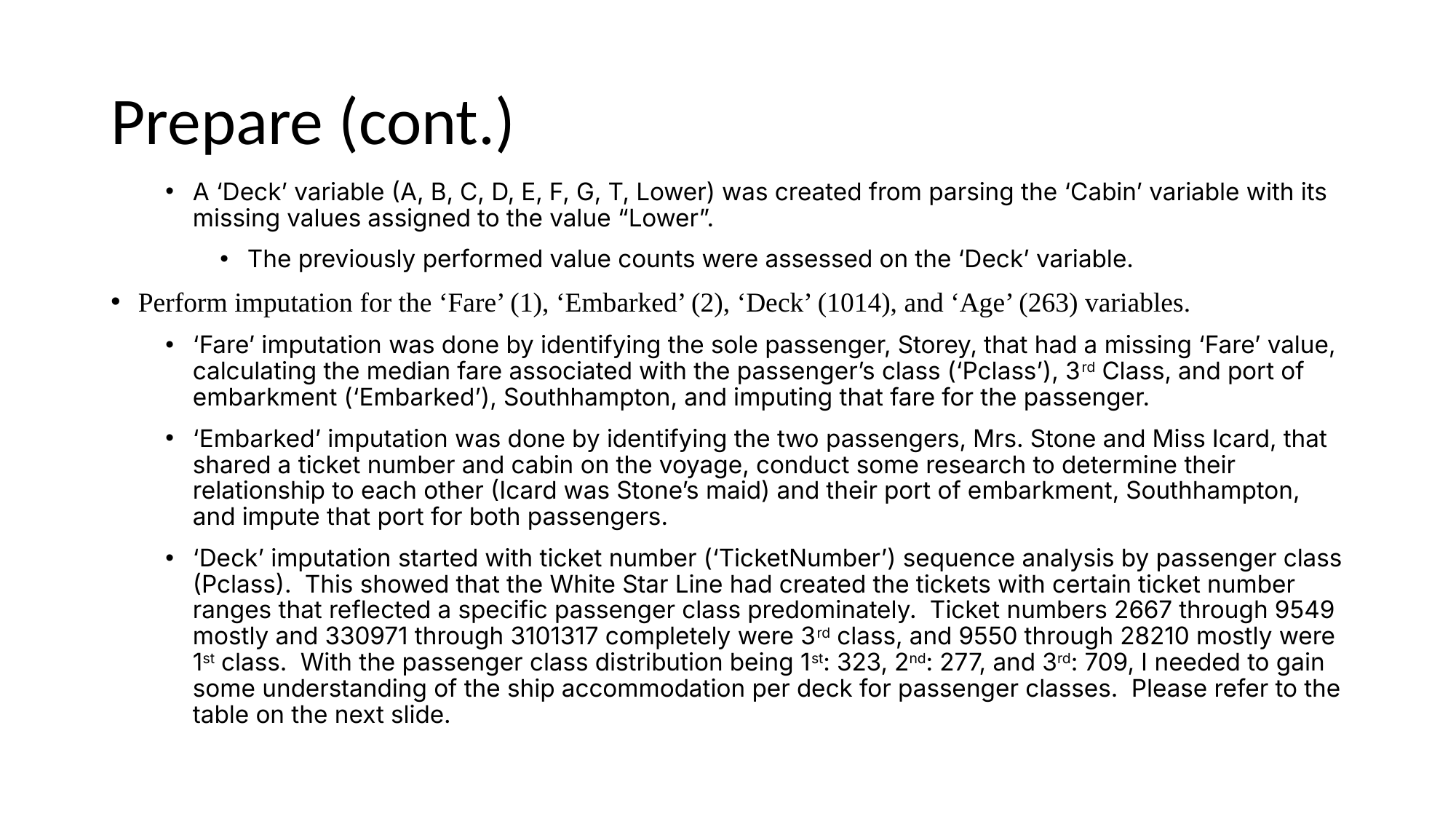

# Prepare (cont.)
A ‘Deck’ variable (A, B, C, D, E, F, G, T, Lower) was created from parsing the ‘Cabin’ variable with its missing values assigned to the value “Lower”.
The previously performed value counts were assessed on the ‘Deck’ variable.
Perform imputation for the ‘Fare’ (1), ‘Embarked’ (2), ‘Deck’ (1014), and ‘Age’ (263) variables.
‘Fare’ imputation was done by identifying the sole passenger, Storey, that had a missing ‘Fare’ value, calculating the median fare associated with the passenger’s class (‘Pclass’), 3rd Class, and port of embarkment (‘Embarked’), Southhampton, and imputing that fare for the passenger.
‘Embarked’ imputation was done by identifying the two passengers, Mrs. Stone and Miss Icard, that shared a ticket number and cabin on the voyage, conduct some research to determine their relationship to each other (Icard was Stone’s maid) and their port of embarkment, Southhampton, and impute that port for both passengers.
‘Deck’ imputation started with ticket number (‘TicketNumber’) sequence analysis by passenger class (Pclass).  This showed that the White Star Line had created the tickets with certain ticket number ranges that reflected a specific passenger class predominately.  Ticket numbers 2667 through 9549 mostly and 330971 through 3101317 completely were 3rd class, and 9550 through 28210 mostly were 1st class.  With the passenger class distribution being 1st: 323, 2nd: 277, and 3rd: 709, I needed to gain some understanding of the ship accommodation per deck for passenger classes.  Please refer to the table on the next slide.